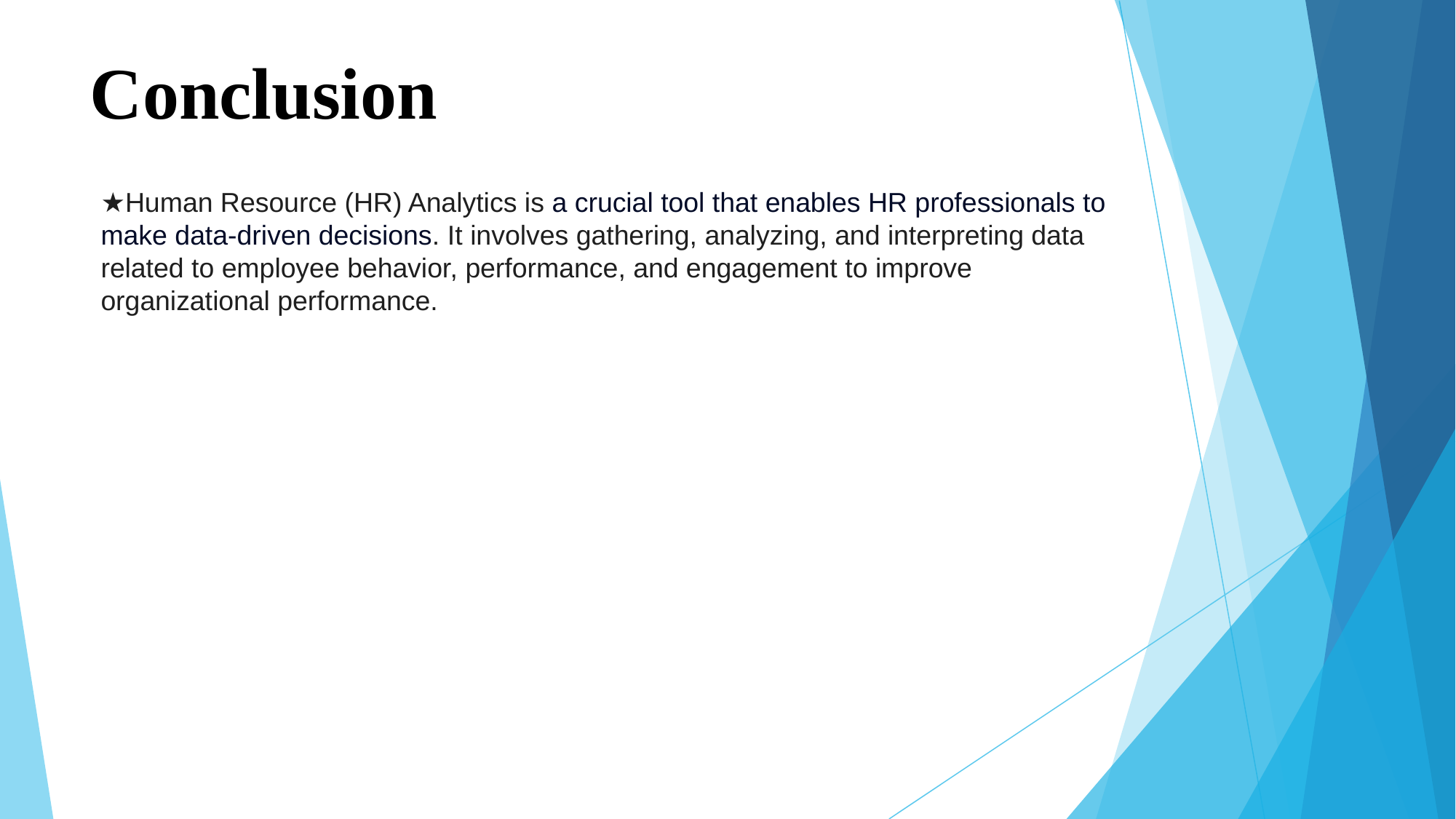

# Conclusion
★Human Resource (HR) Analytics is a crucial tool that enables HR professionals to make data-driven decisions. It involves gathering, analyzing, and interpreting data related to employee behavior, performance, and engagement to improve organizational performance.